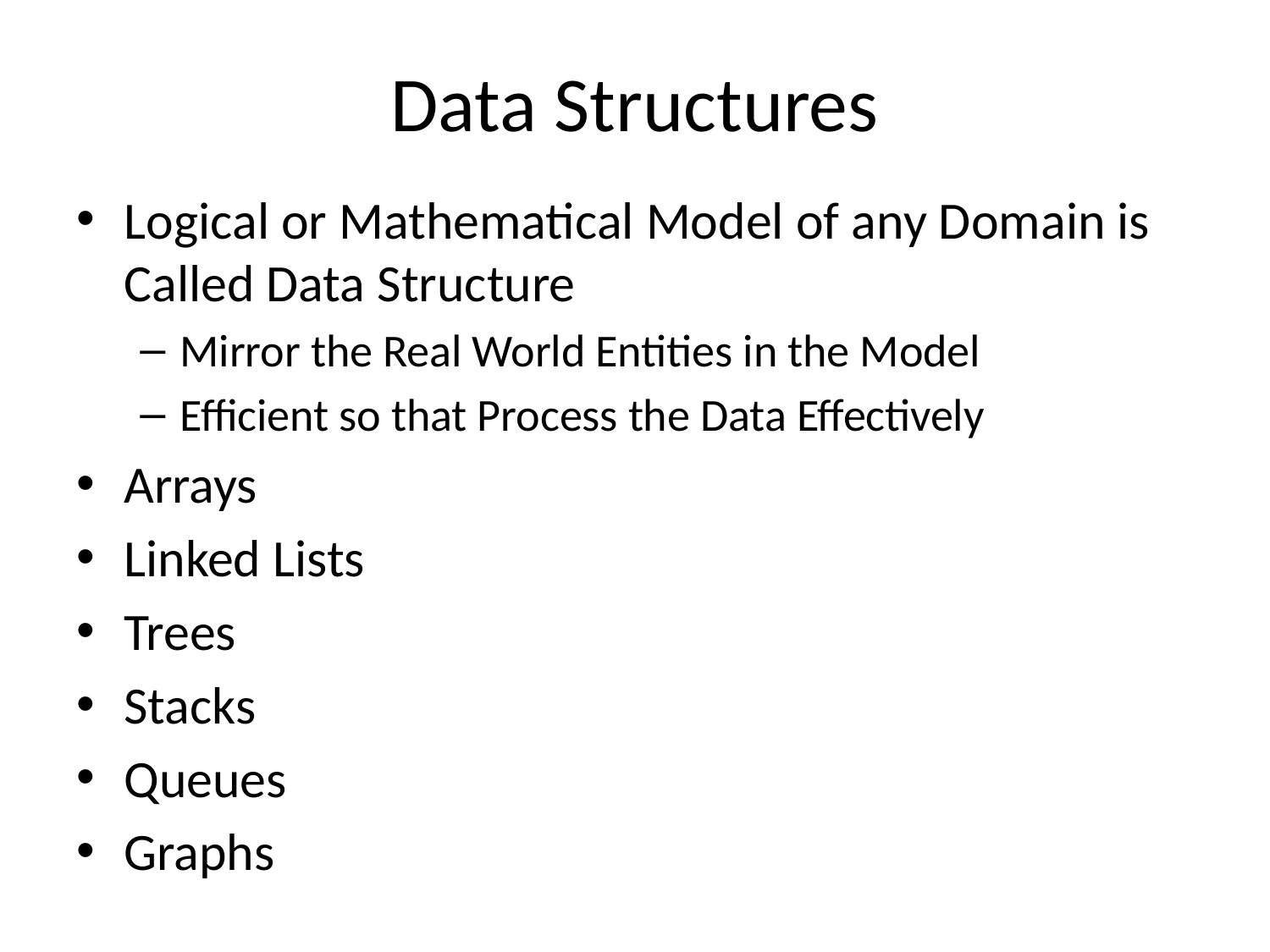

# Data Structures
Logical or Mathematical Model of any Domain is Called Data Structure
Mirror the Real World Entities in the Model
Efficient so that Process the Data Effectively
Arrays
Linked Lists
Trees
Stacks
Queues
Graphs